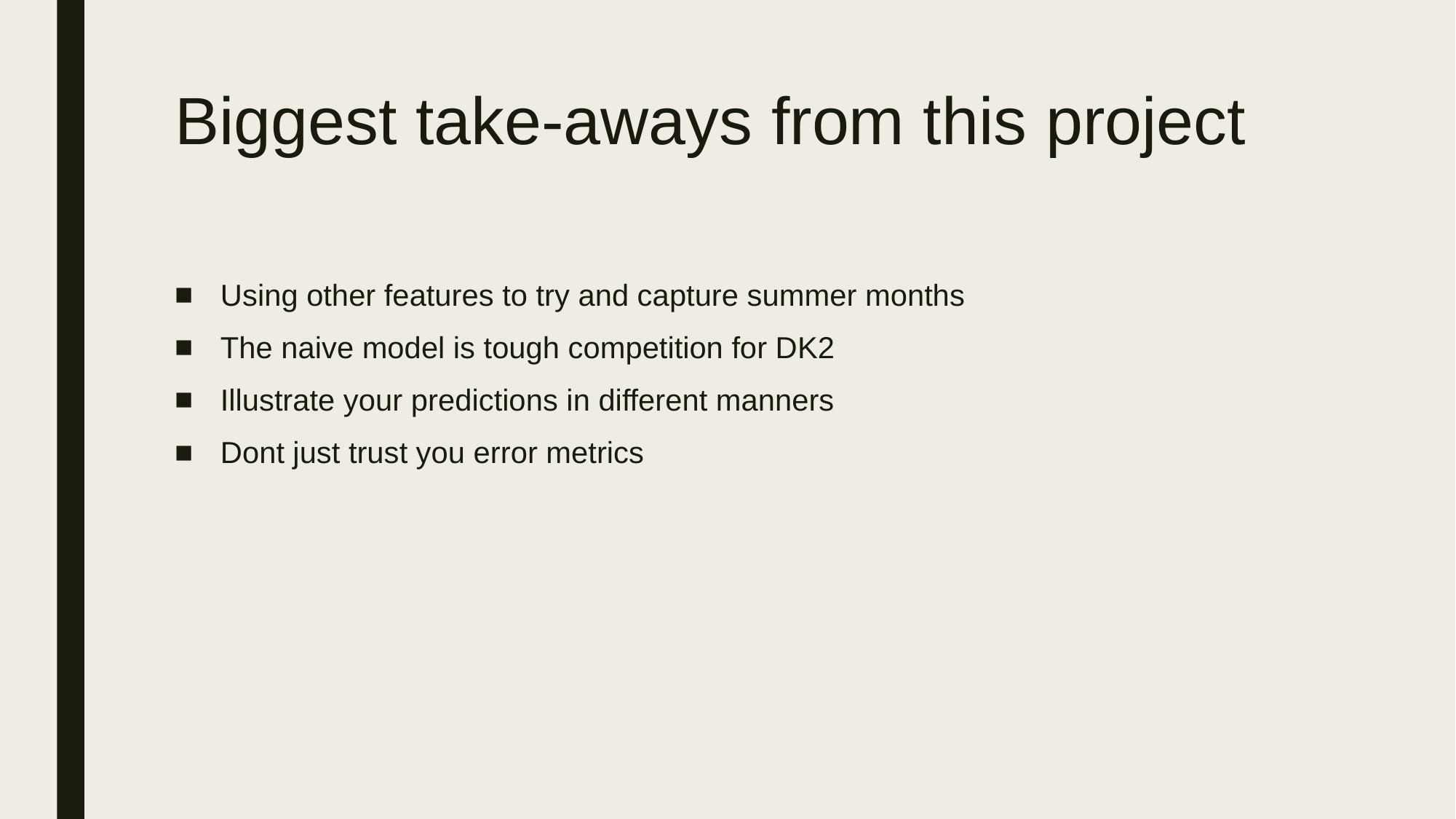

# Biggest take-aways from this project
Using other features to try and capture summer months
The naive model is tough competition for DK2
Illustrate your predictions in different manners
Dont just trust you error metrics